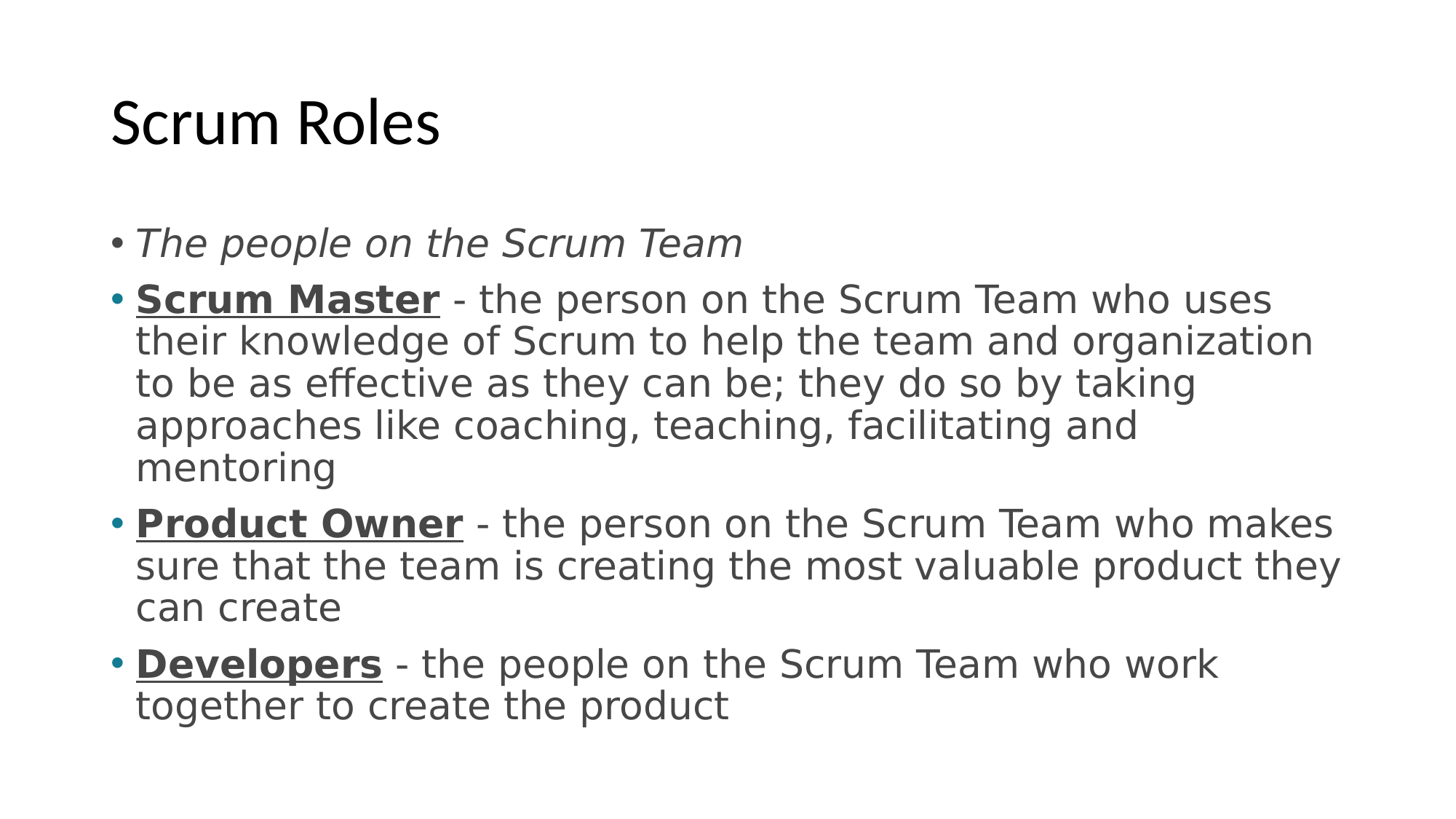

# Scrum Roles
The people on the Scrum Team
Scrum Master - the person on the Scrum Team who uses their knowledge of Scrum to help the team and organization to be as effective as they can be; they do so by taking approaches like coaching, teaching, facilitating and mentoring
Product Owner - the person on the Scrum Team who makes sure that the team is creating the most valuable product they can create
Developers - the people on the Scrum Team who work together to create the product